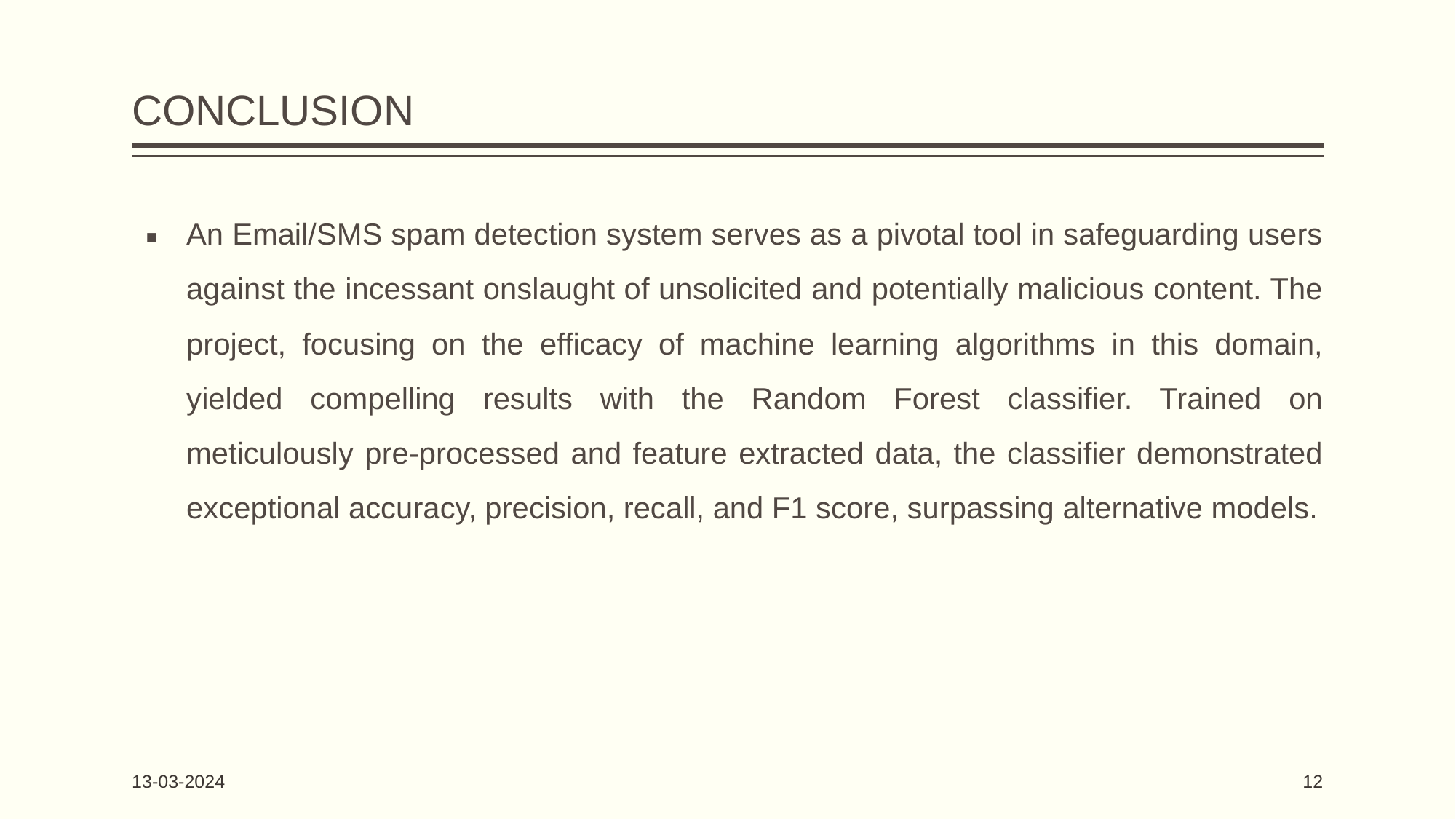

# CONCLUSION
An Email/SMS spam detection system serves as a pivotal tool in safeguarding users against the incessant onslaught of unsolicited and potentially malicious content. The project, focusing on the efficacy of machine learning algorithms in this domain, yielded compelling results with the Random Forest classifier. Trained on meticulously pre-processed and feature extracted data, the classifier demonstrated exceptional accuracy, precision, recall, and F1 score, surpassing alternative models.
13-03-2024
12